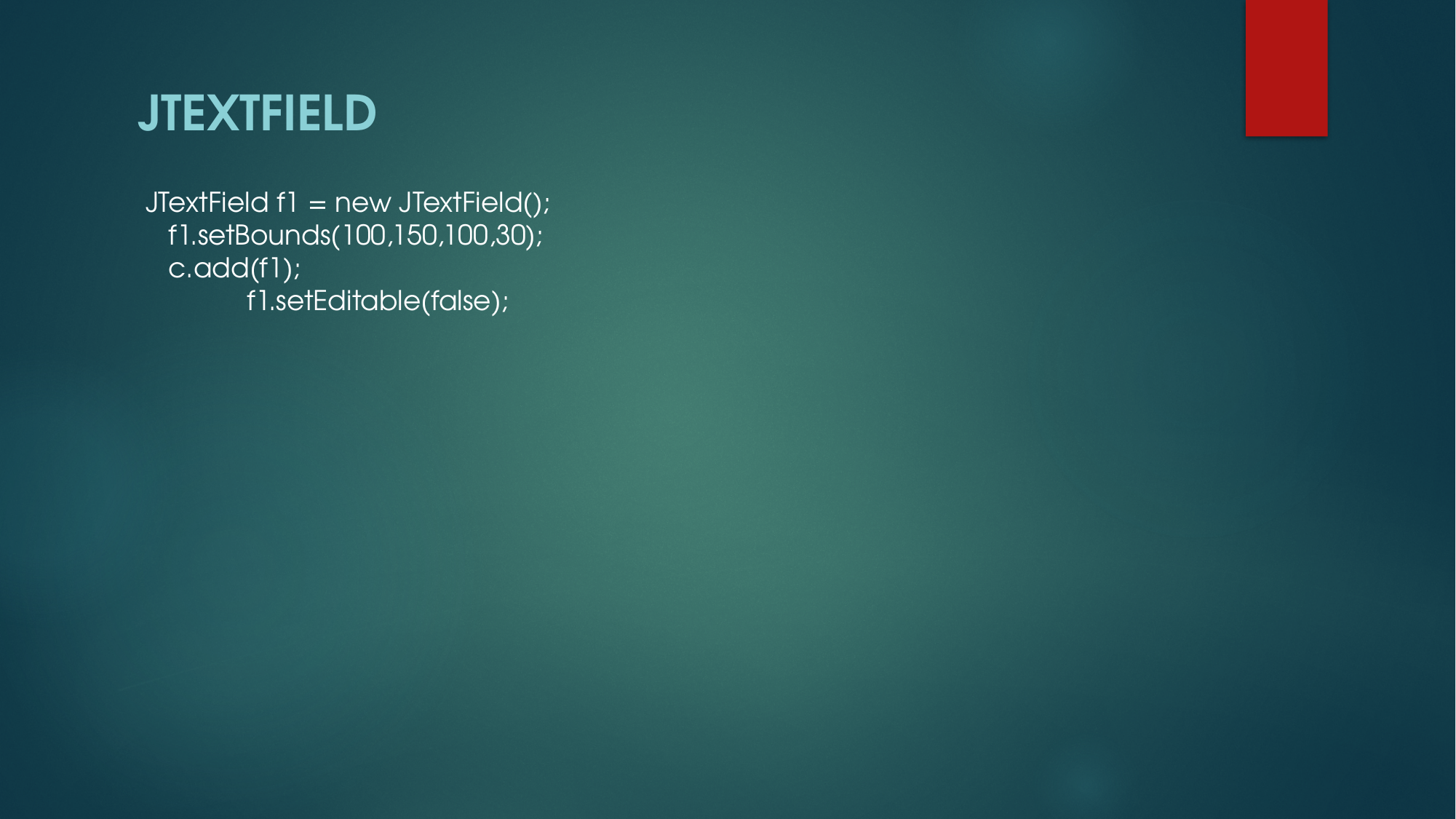

JTextField
 JTextField f1 = new JTextField();
    f1.setBounds(100,150,100,30);
    c.add(f1);
	f1.setEditable(false);